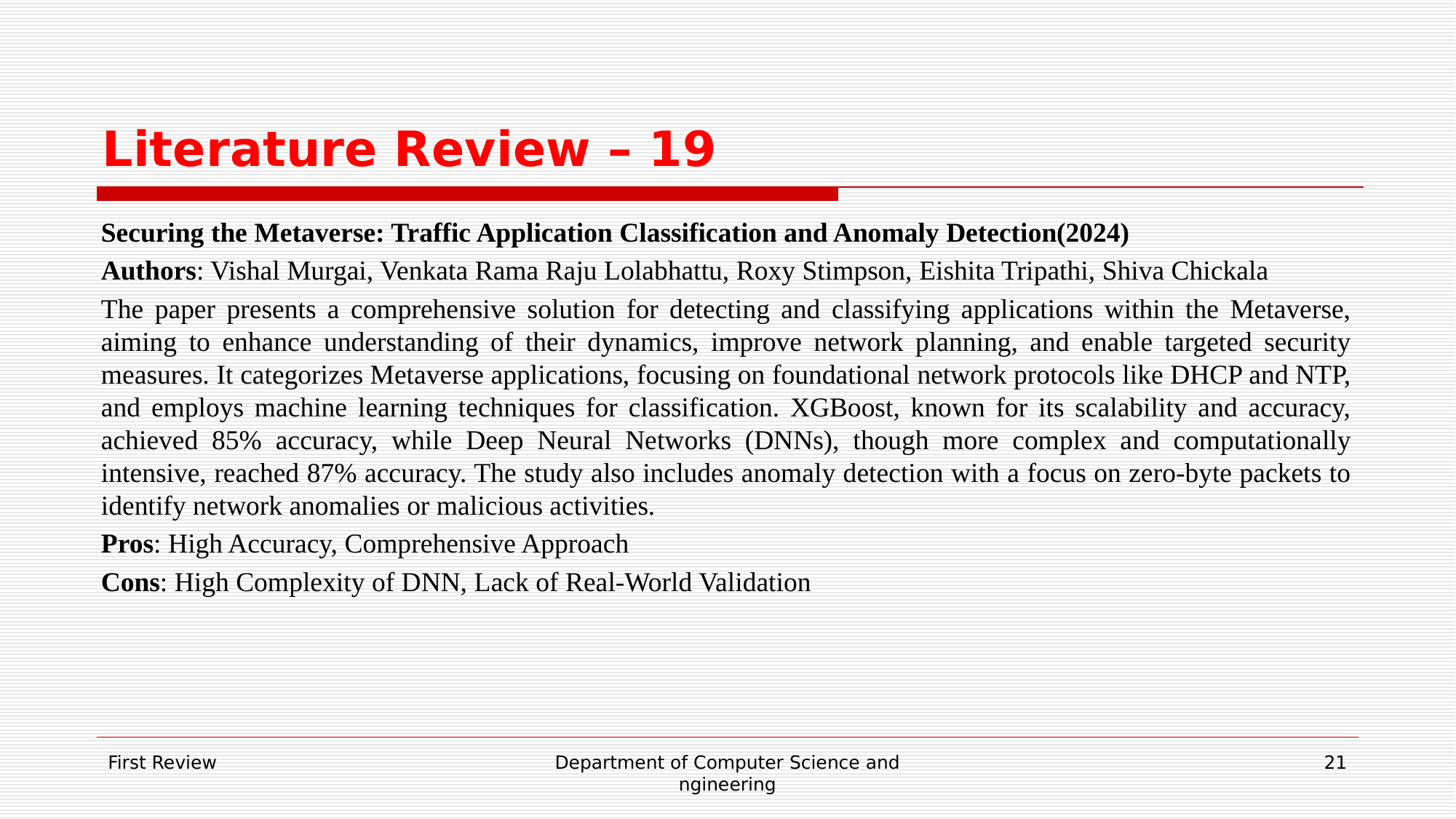

# Literature Review – 19
Securing the Metaverse: Traffic Application Classification and Anomaly Detection(2024)
Authors: Vishal Murgai, Venkata Rama Raju Lolabhattu, Roxy Stimpson, Eishita Tripathi, Shiva Chickala
The paper presents a comprehensive solution for detecting and classifying applications within the Metaverse, aiming to enhance understanding of their dynamics, improve network planning, and enable targeted security measures. It categorizes Metaverse applications, focusing on foundational network protocols like DHCP and NTP, and employs machine learning techniques for classification. XGBoost, known for its scalability and accuracy, achieved 85% accuracy, while Deep Neural Networks (DNNs), though more complex and computationally intensive, reached 87% accuracy. The study also includes anomaly detection with a focus on zero-byte packets to identify network anomalies or malicious activities.
Pros: High Accuracy, Comprehensive Approach
Cons: High Complexity of DNN, Lack of Real-World Validation
First Review
Department of Computer Science and ngineering
21